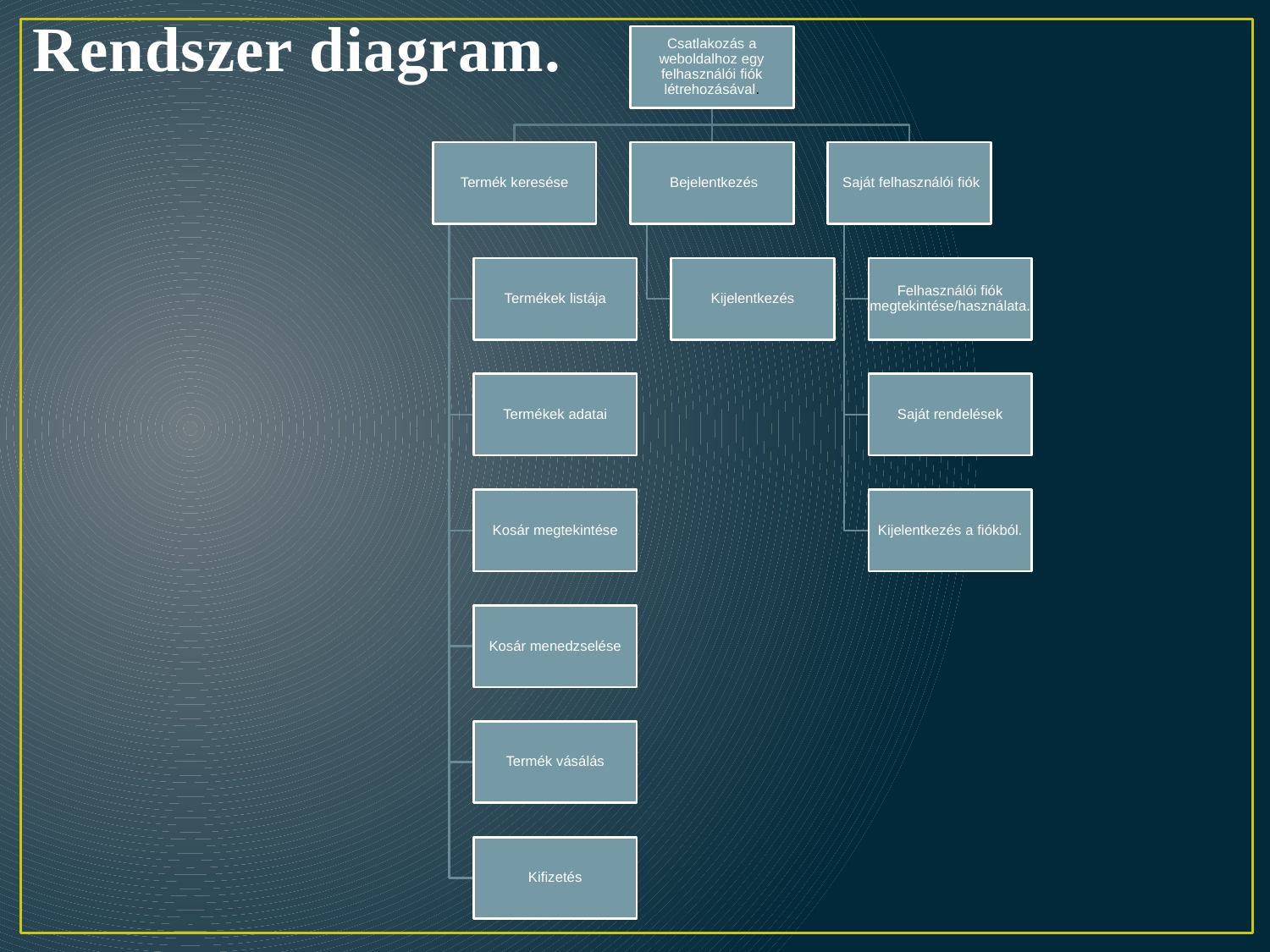

# Rendszer diagram.
Csatlakozás a weboldalhoz egy felhasználói fiók létrehozásával.
Termék keresése
Termékek listája
Termékek adatai
Kosár megtekintése
Kosár menedzselése
Termék vásálás
Kifizetés
 Bejelentkezés
Kijelentkezés
 Saját felhasználói fiók
Felhasználói fiók megtekintése/használata.
Saját rendelések
Kijelentkezés a fiókból.